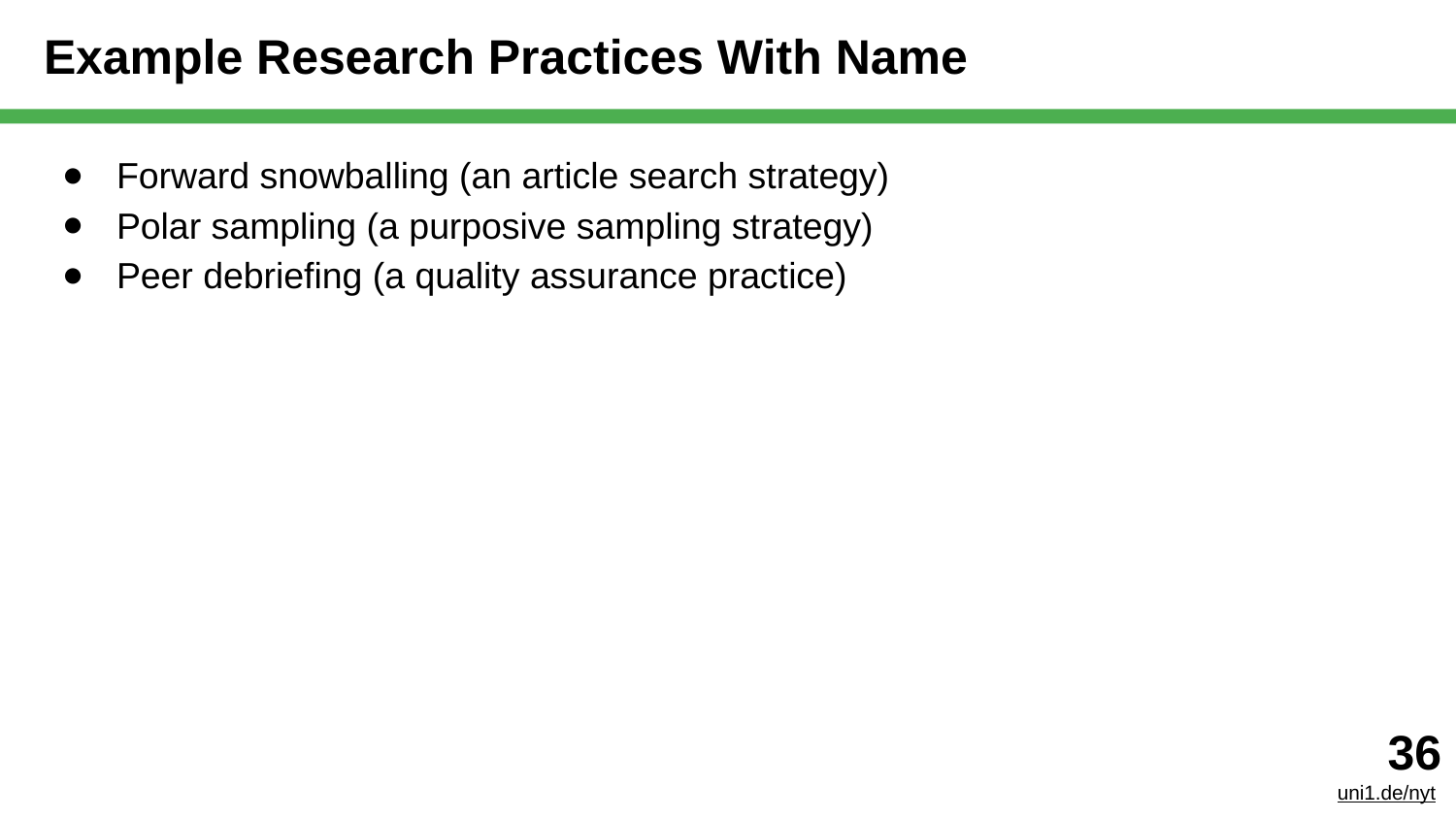

# Example Research Practices With Name
Forward snowballing (an article search strategy)
Polar sampling (a purposive sampling strategy)
Peer debriefing (a quality assurance practice)

36
uni1.de/nyt